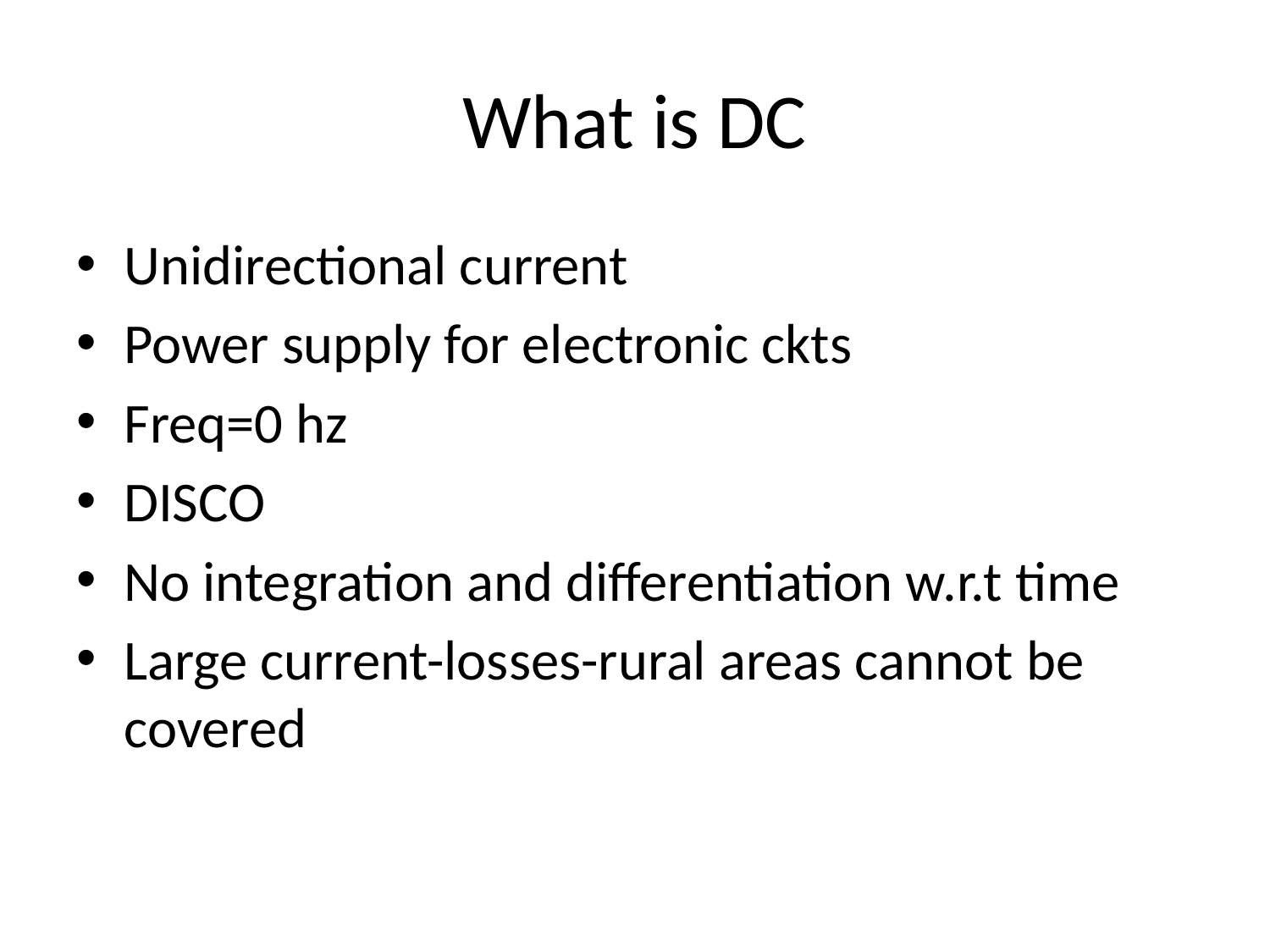

# What is DC
Unidirectional current
Power supply for electronic ckts
Freq=0 hz
DISCO
No integration and differentiation w.r.t time
Large current-losses-rural areas cannot be covered